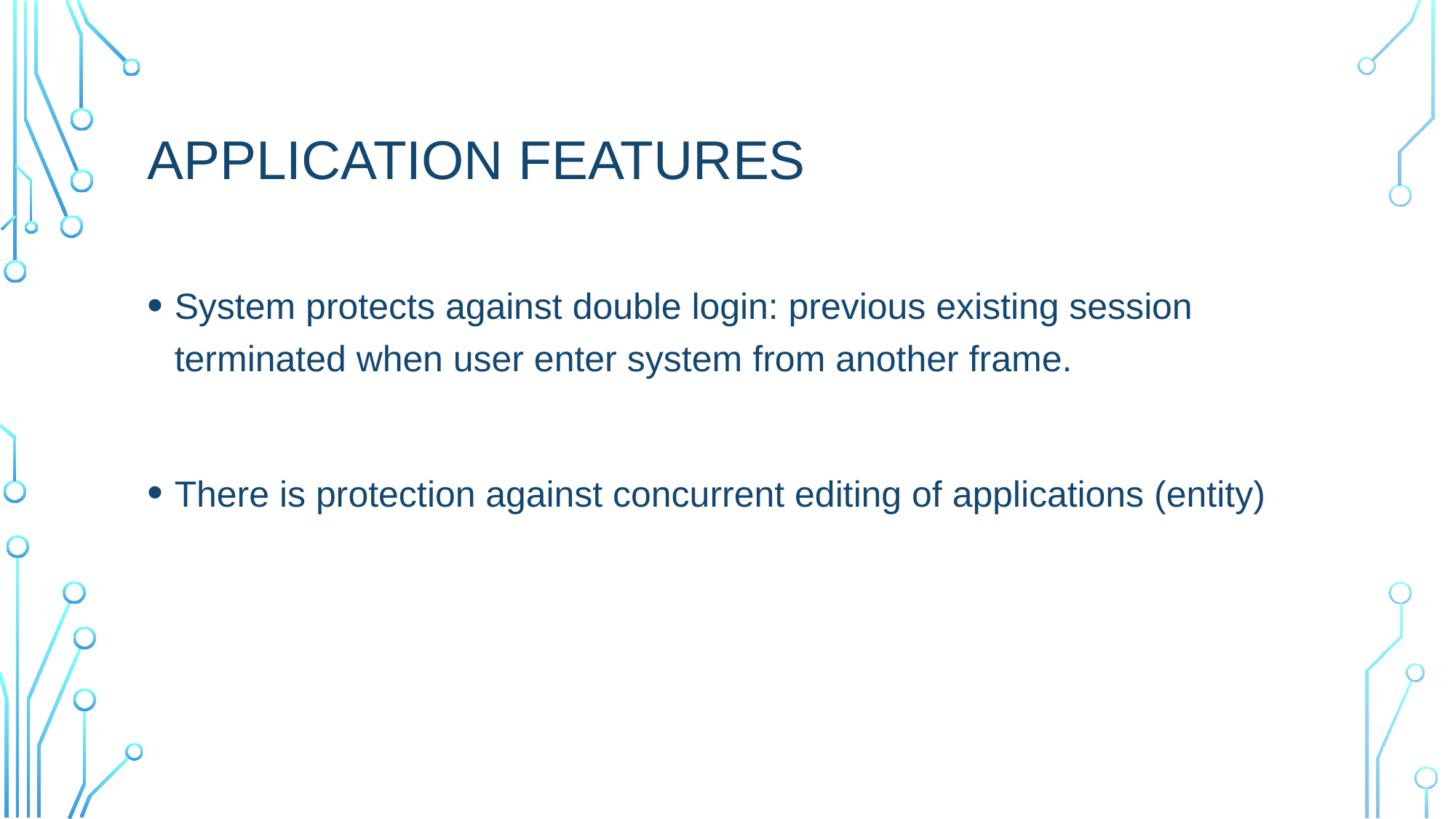

# Application features
System protects against double login: previous existing session terminated when user enter system from another frame.

There is protection against concurrent editing of applications (entity)